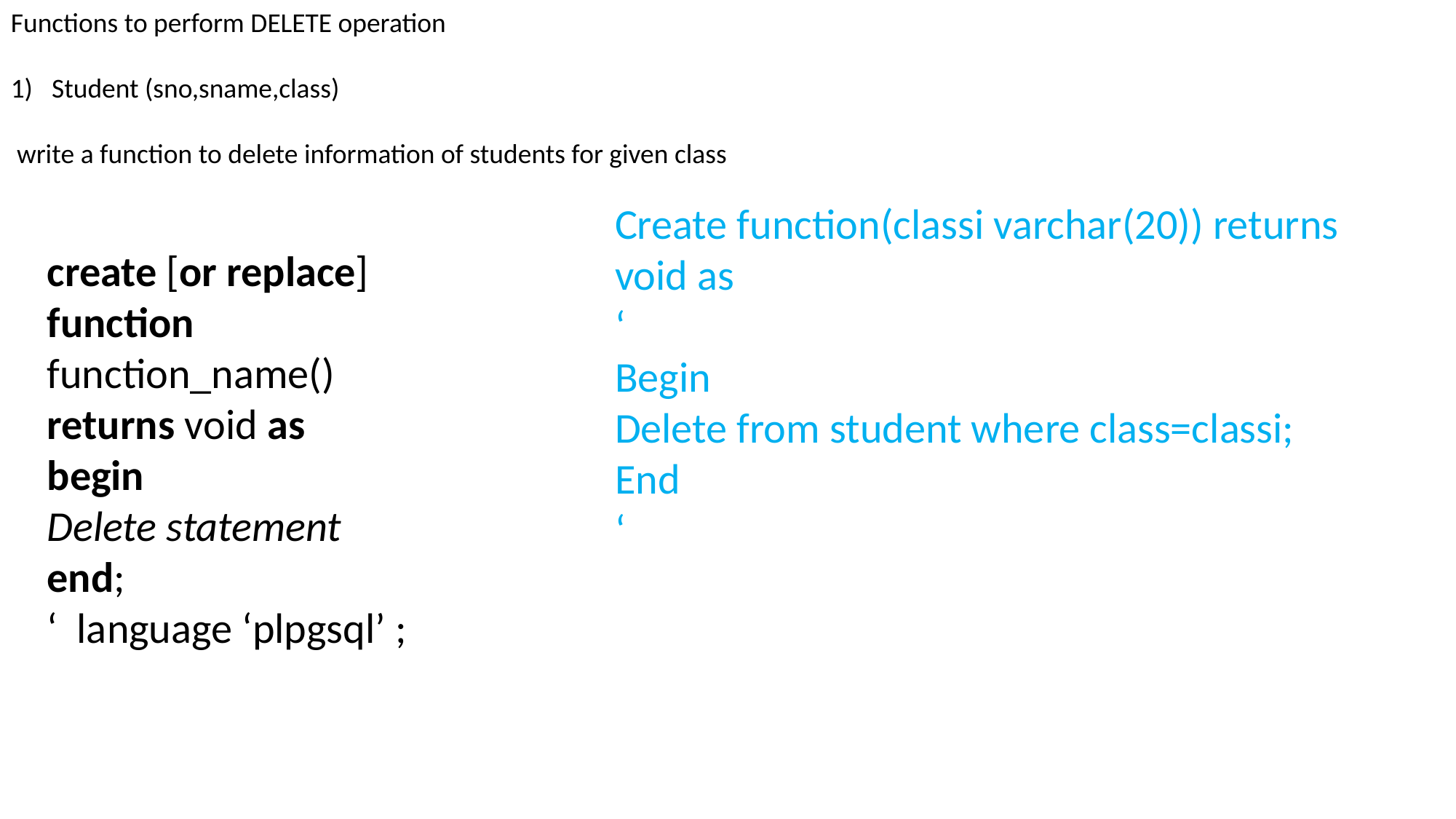

Functions to perform DELETE operation

Student (sno,sname,class)

 write a function to delete information of students for given class
Create function(classi varchar(20)) returns void as
‘
Begin
Delete from student where class=classi;
End
‘
create [or replace] function function_name()
returns void as
begin
Delete statement
end;
‘  language ‘plpgsql’ ;